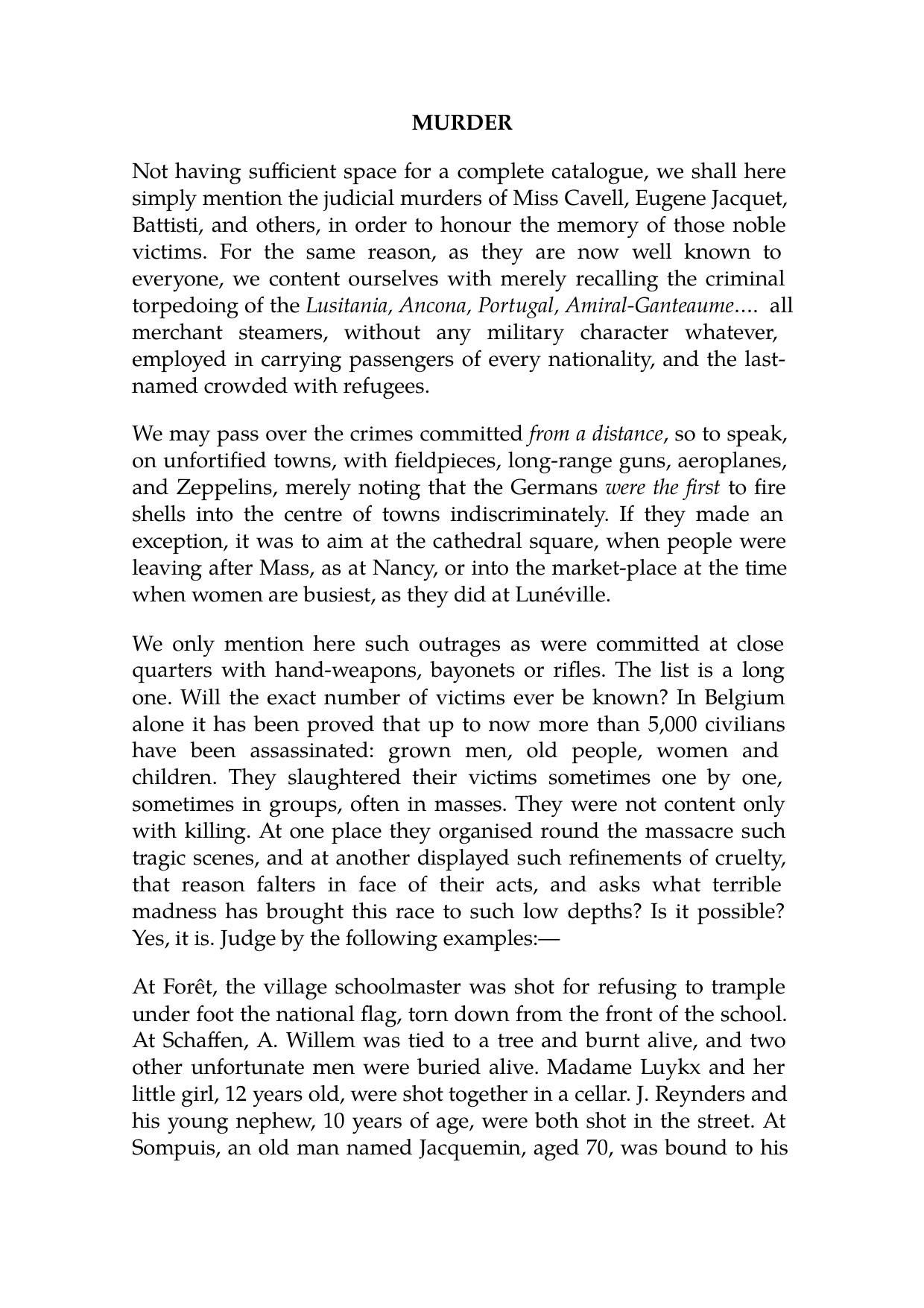

MURDER
Not having sufficient space for a complete catalogue, we shall here  simply mention the judicial murders of Miss Cavell, Eugene Jacquet,  Battisti, and others, in order to honour the memory of those noble  victims. For the same reason, as they are now well known to  everyone, we content ourselves with merely recalling the criminal  torpedoing of the Lusitania, Ancona, Portugal, Amiral-Ganteaume….  all merchant steamers, without any military character whatever,  employed in carrying passengers of every nationality, and the last-  named crowded with refugees.
We may pass over the crimes committed from a distance, so to speak,  on unfortified towns, with fieldpieces, long-range guns, aeroplanes,  and Zeppelins, merely noting that the Germans were the first to fire  shells into the centre of towns indiscriminately. If they made an  exception, it was to aim at the cathedral square, when people were  leaving after Mass, as at Nancy, or into the market-place at the time  when women are busiest, as they did at Lunéville.
We only mention here such outrages as were committed at close  quarters with hand-weapons, bayonets or rifles. The list is a long  one. Will the exact number of victims ever be known? In Belgium  alone it has been proved that up to now more than 5,000 civilians  have been assassinated: grown men, old people, women and  children. They slaughtered their victims sometimes one by one,  sometimes in groups, often in masses. They were not content only  with killing. At one place they organised round the massacre such  tragic scenes, and at another displayed such refinements of cruelty,  that reason falters in face of their acts, and asks what terrible  madness has brought this race to such low depths? Is it possible?  Yes, it is. Judge by the following examples:—
At Forêt, the village schoolmaster was shot for refusing to trample  under foot the national flag, torn down from the front of the school.  At Schaffen, A. Willem was tied to a tree and burnt alive, and two  other unfortunate men were buried alive. Madame Luykx and her  little girl, 12 years old, were shot together in a cellar. J. Reynders and  his young nephew, 10 years of age, were both shot in the street. At  Sompuis, an old man named Jacquemin, aged 70, was bound to his